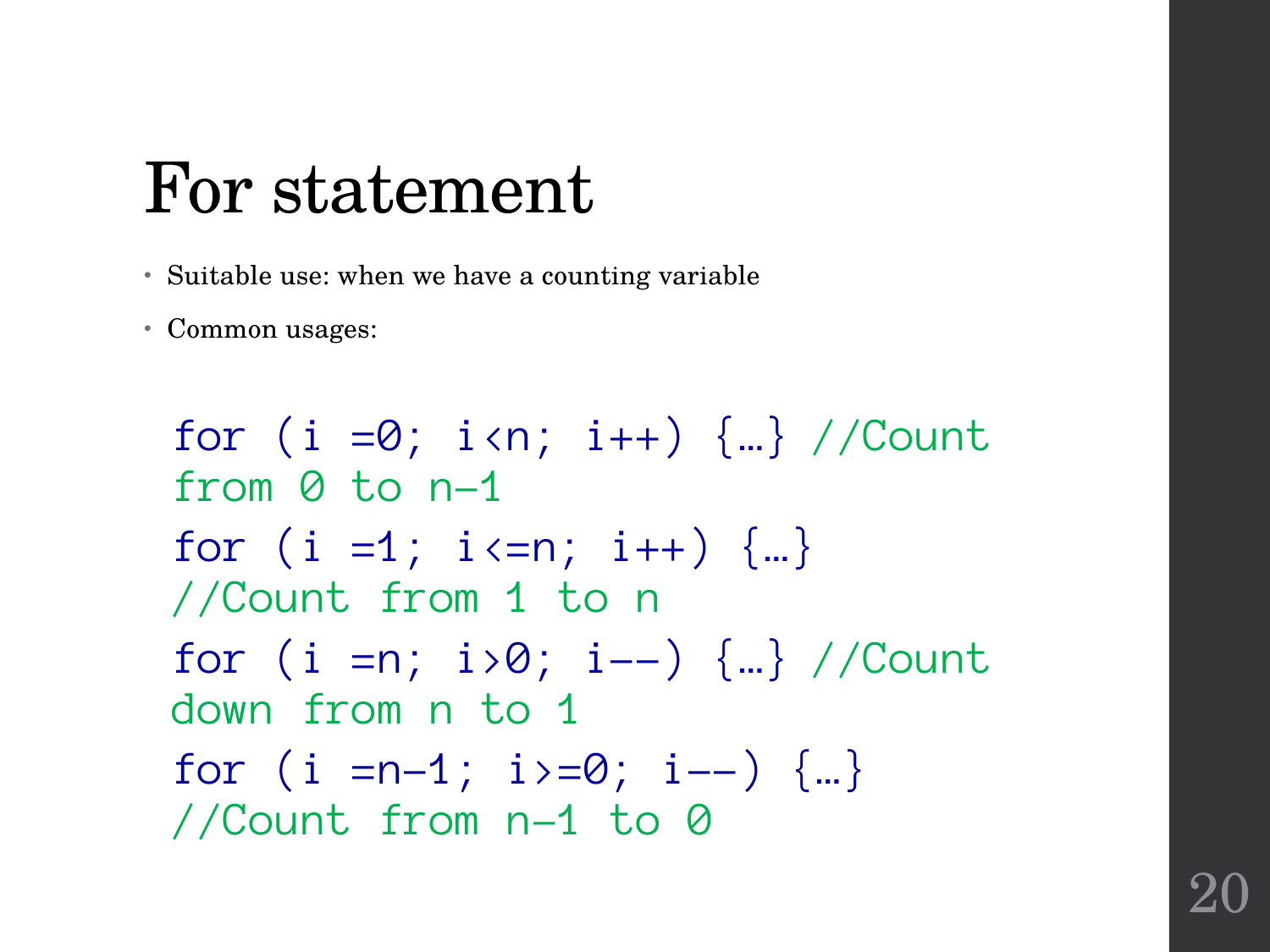

# For statement
Suitable use: when we have a counting variable
Common usages:

for (i =0; i<n; i++) {…}		//Count from 0 to n-1
for (i =1; i<=n; i++) {…}		//Count from 1 to n
for (i =n; i>0; i--) {…}		//Count down from n to 1
for (i =n-1; i>=0; i--) {…}	//Count from n-1 to 0

20